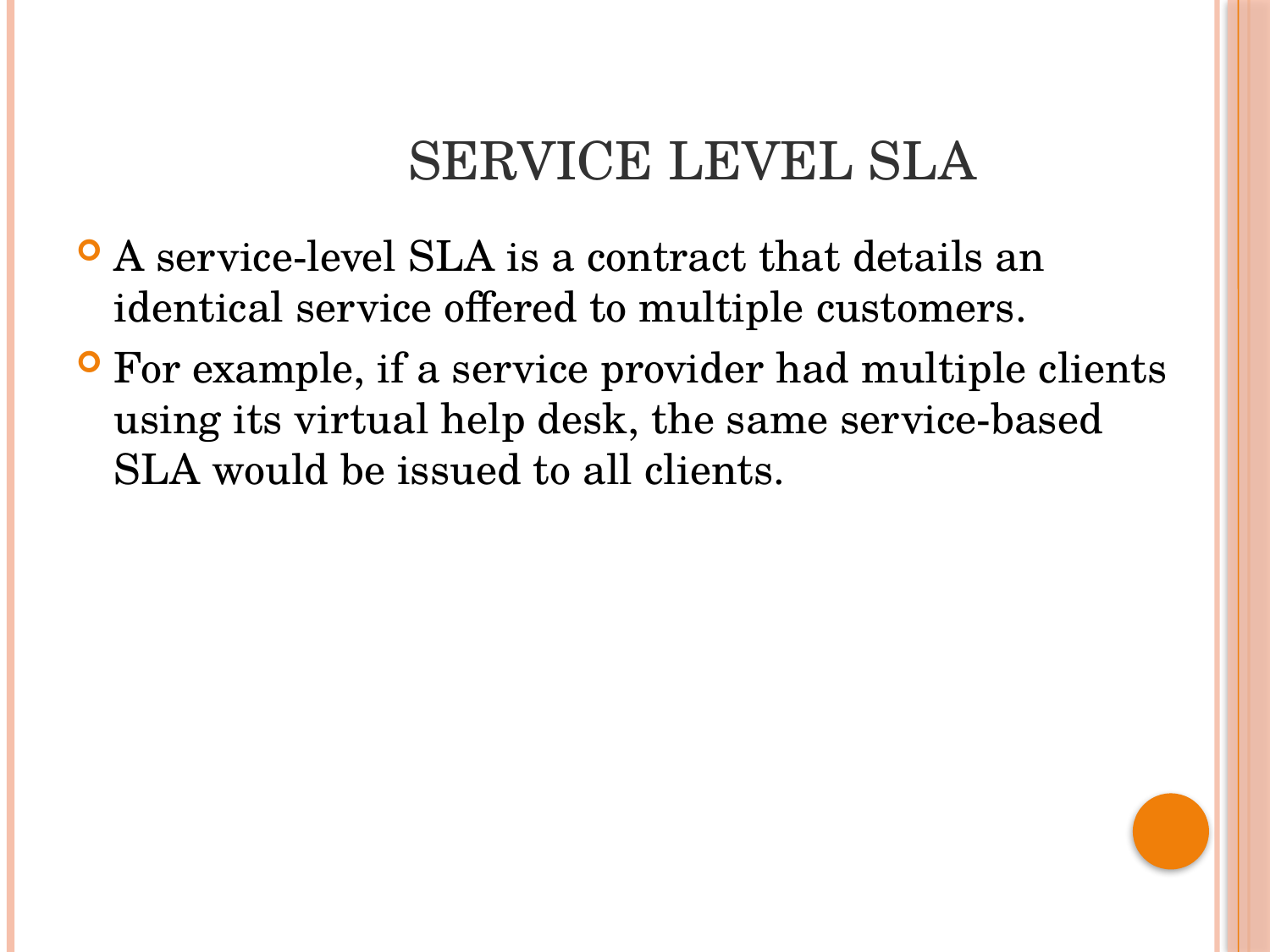

# SERVICE LEVEL SLA
A service-level SLA is a contract that details an identical service offered to multiple customers.
For example, if a service provider had multiple clients using its virtual help desk, the same service-based SLA would be issued to all clients.